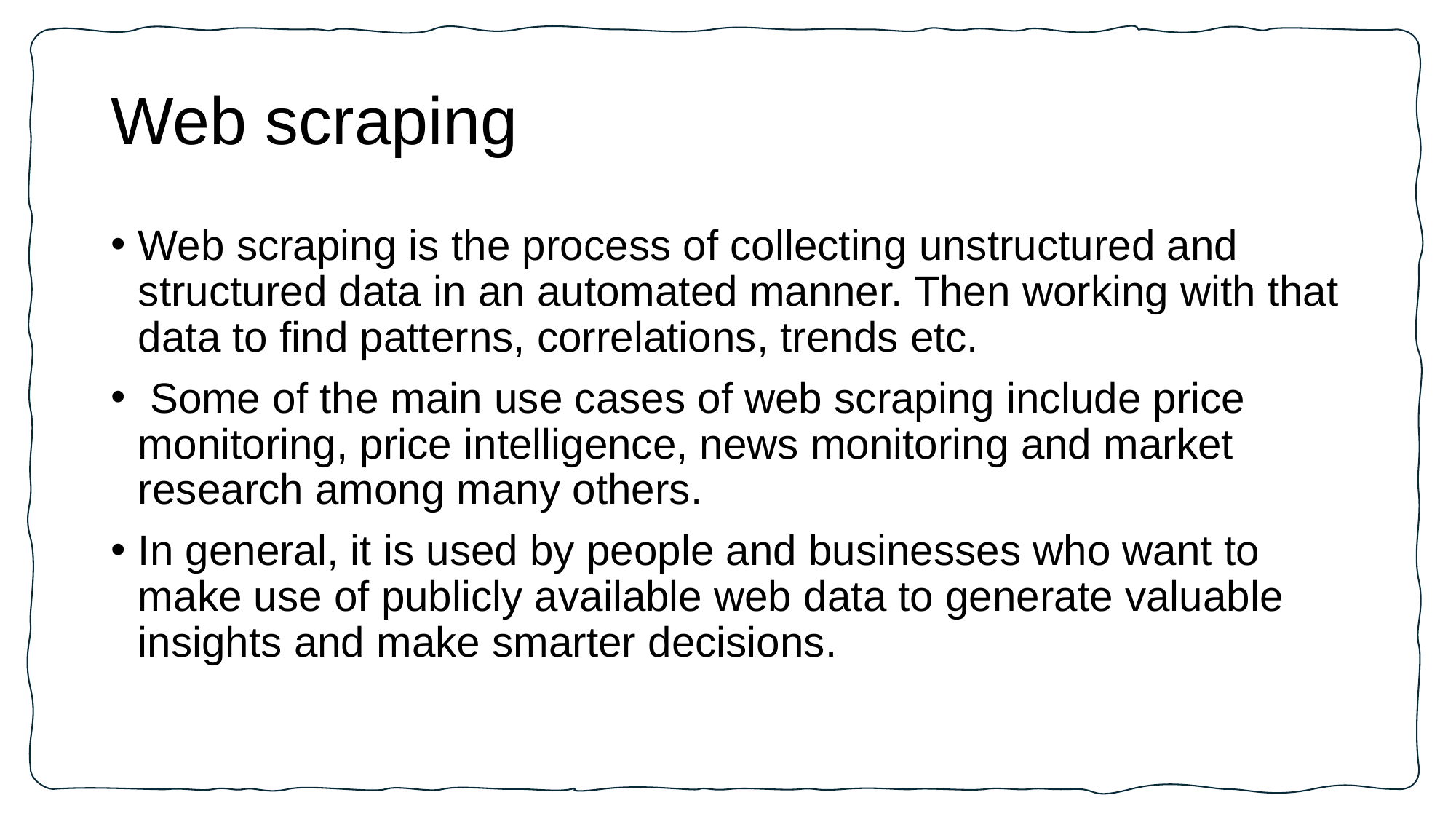

# Web scraping
Web scraping is the process of collecting unstructured and structured data in an automated manner. Then working with that data to find patterns, correlations, trends etc.
 Some of the main use cases of web scraping include price monitoring, price intelligence, news monitoring and market research among many others.
In general, it is used by people and businesses who want to make use of publicly available web data to generate valuable insights and make smarter decisions.